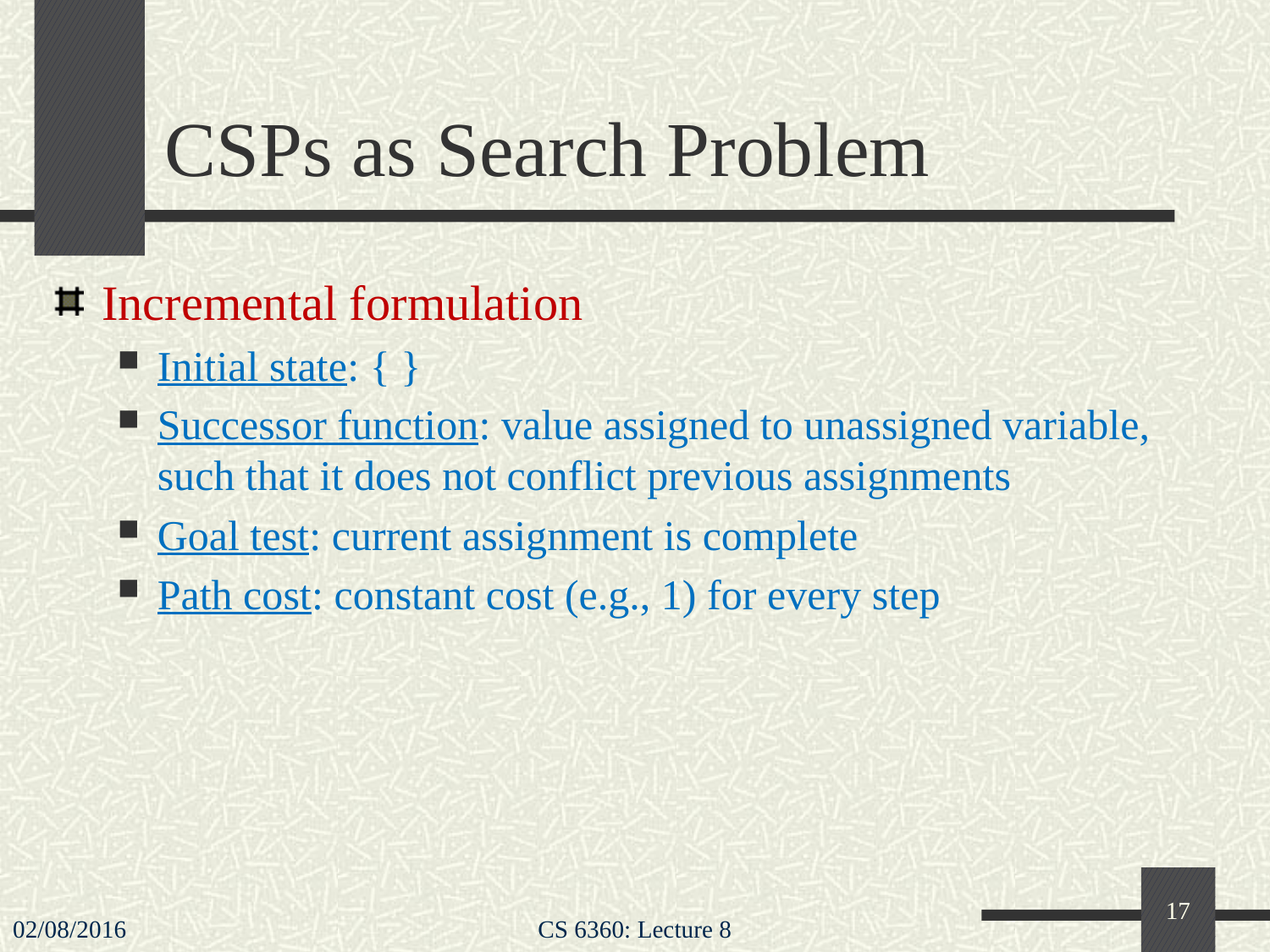

# CSPs as Search Problem
Incremental formulation
Initial state: { }
Successor function: value assigned to unassigned variable, such that it does not conflict previous assignments
Goal test: current assignment is complete
Path cost: constant cost (e.g., 1) for every step
17
02/08/2016
CS 6360: Lecture 8